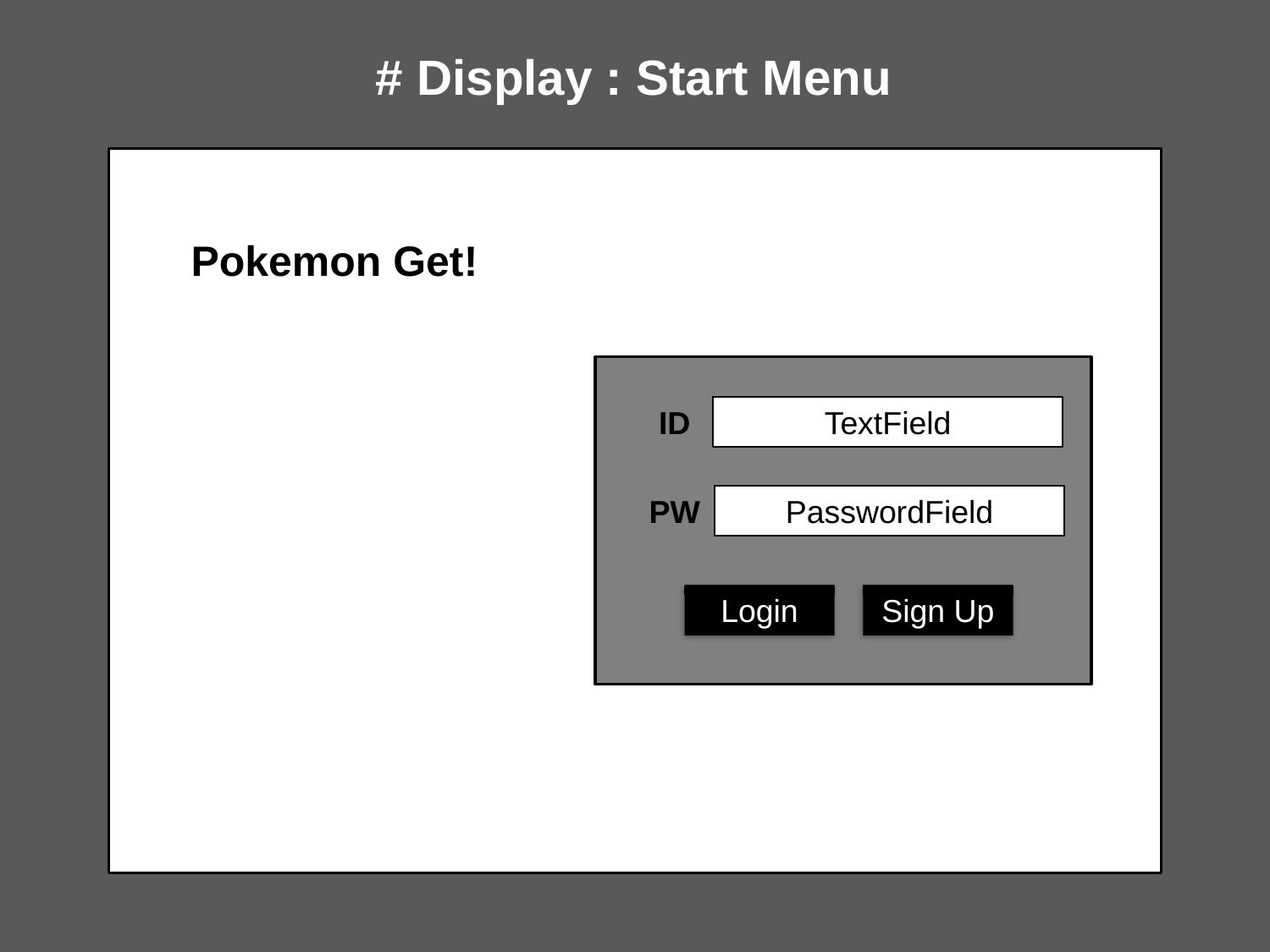

# Display : Start Menu

Pokemon Get!

ID
TextField
PasswordField
PW
Login
Sign Up